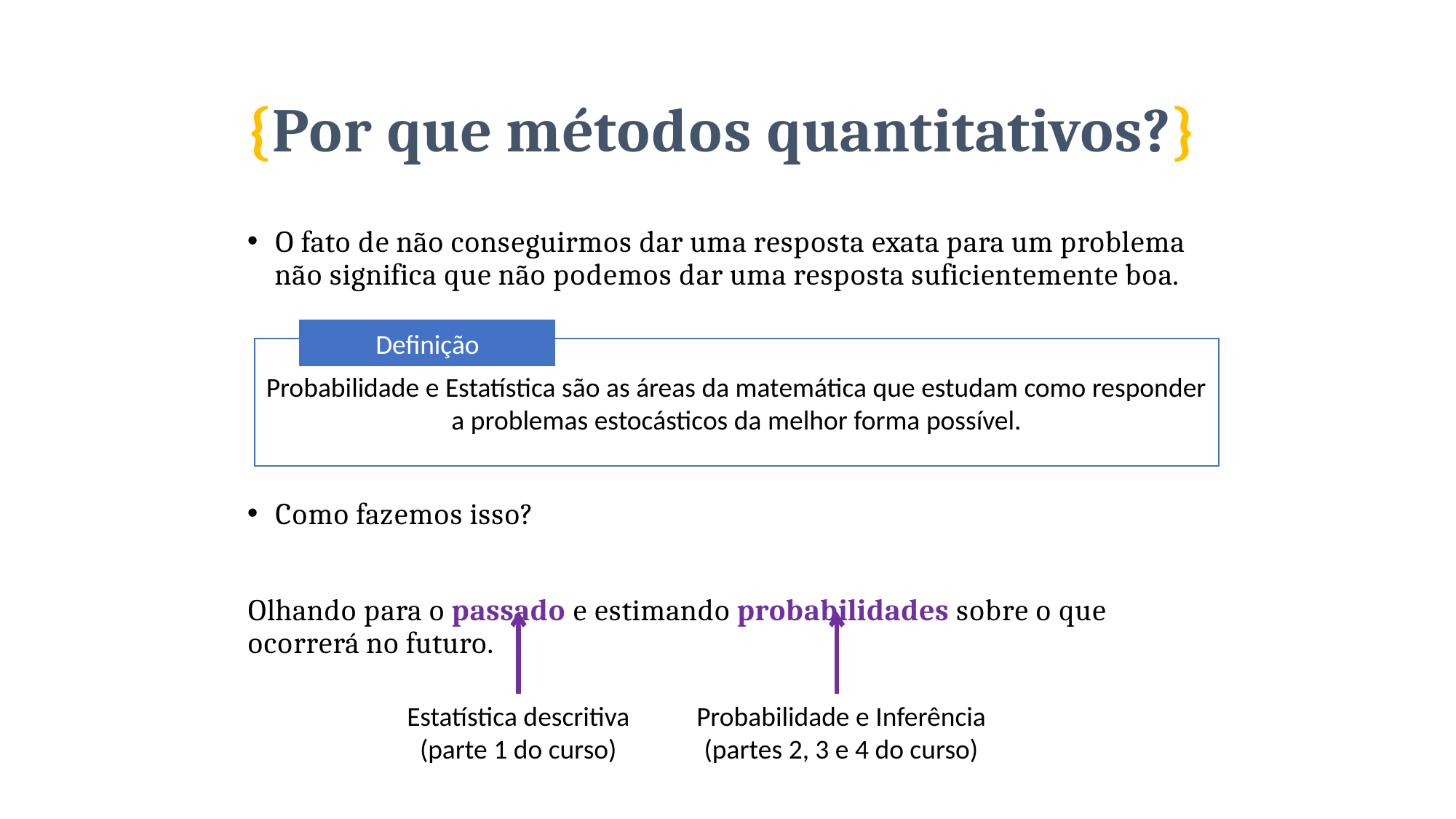

{Por que métodos quantitativos?}
O fato de não conseguirmos dar uma resposta exata para um problema não significa que não podemos dar uma resposta suficientemente boa.

Como fazemos isso?

Olhando para o passado e estimando probabilidades sobre o que ocorrerá no futuro.

Definição
Probabilidade e Estatística são as áreas da matemática que estudam como responder a problemas estocásticos da melhor forma possível.
Estatística descritiva
(parte 1 do curso)
Probabilidade e Inferência
(partes 2, 3 e 4 do curso)